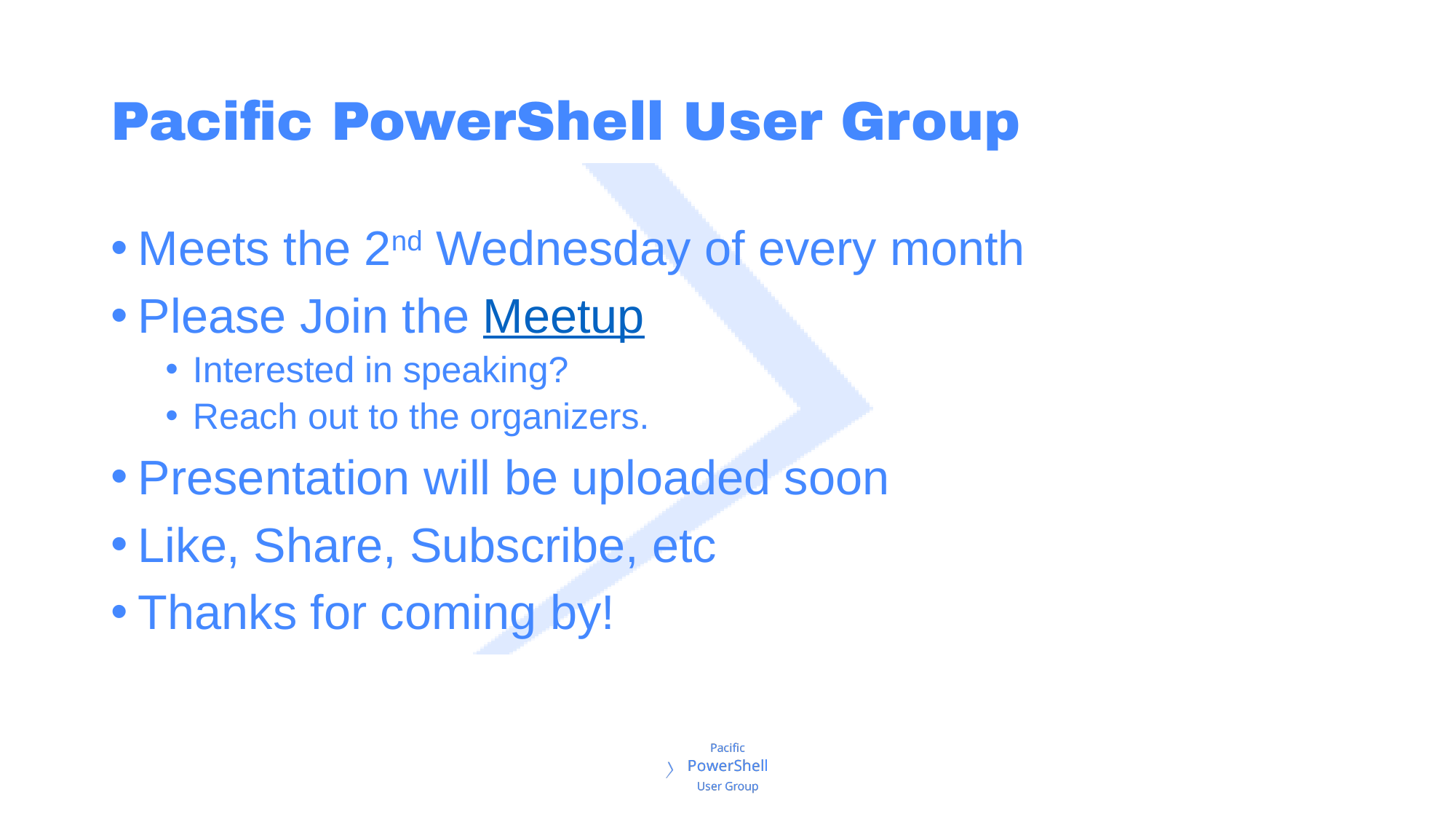

# Pacific PowerShell User Group
Meets the 2nd Wednesday of every month
Please Join the Meetup
Interested in speaking?
Reach out to the organizers.
Presentation will be uploaded soon
Like, Share, Subscribe, etc
Thanks for coming by!